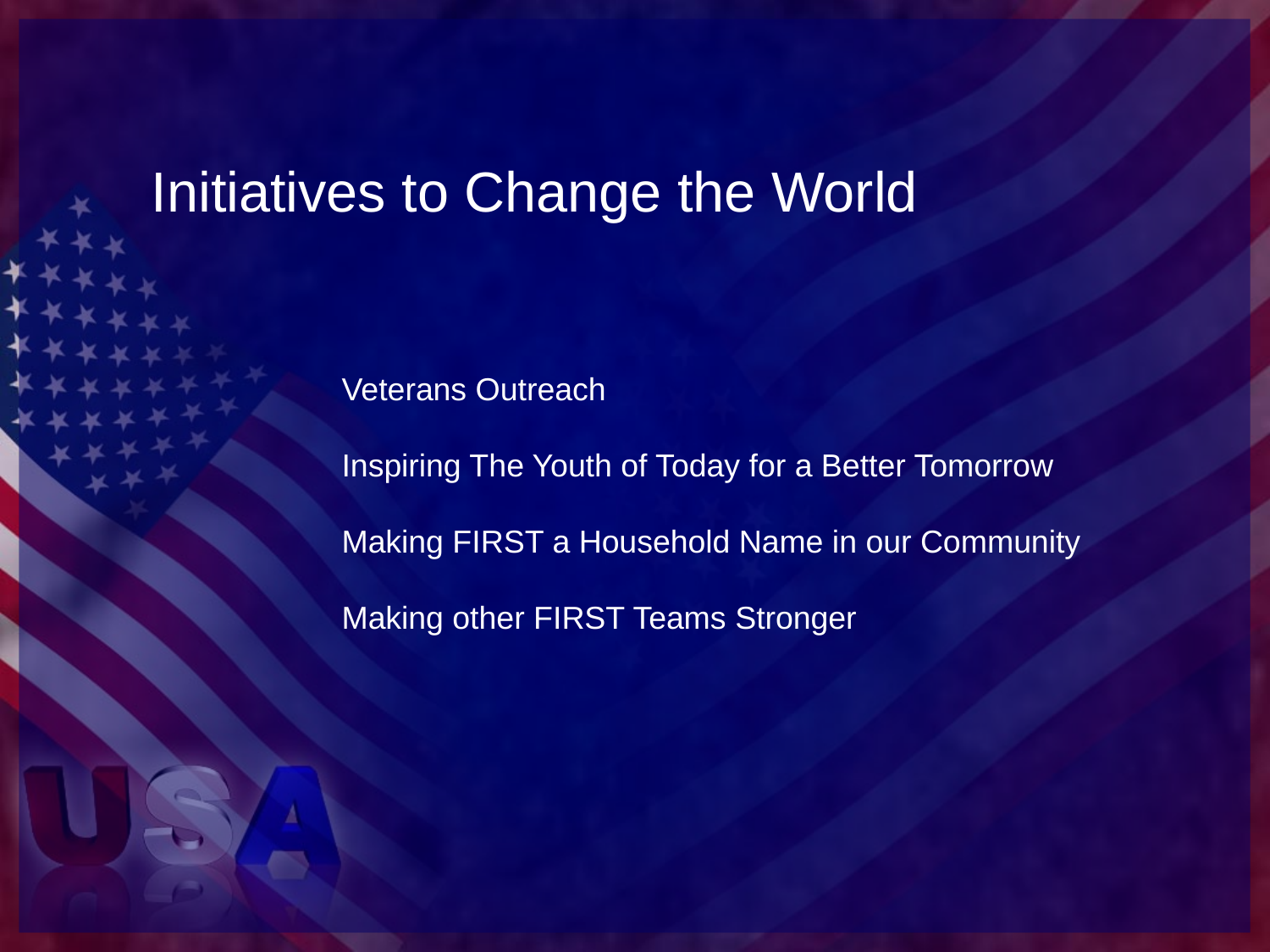

# Initiatives to Change the World
Veterans Outreach

Inspiring The Youth of Today for a Better Tomorrow

Making FIRST a Household Name in our Community

Making other FIRST Teams Stronger